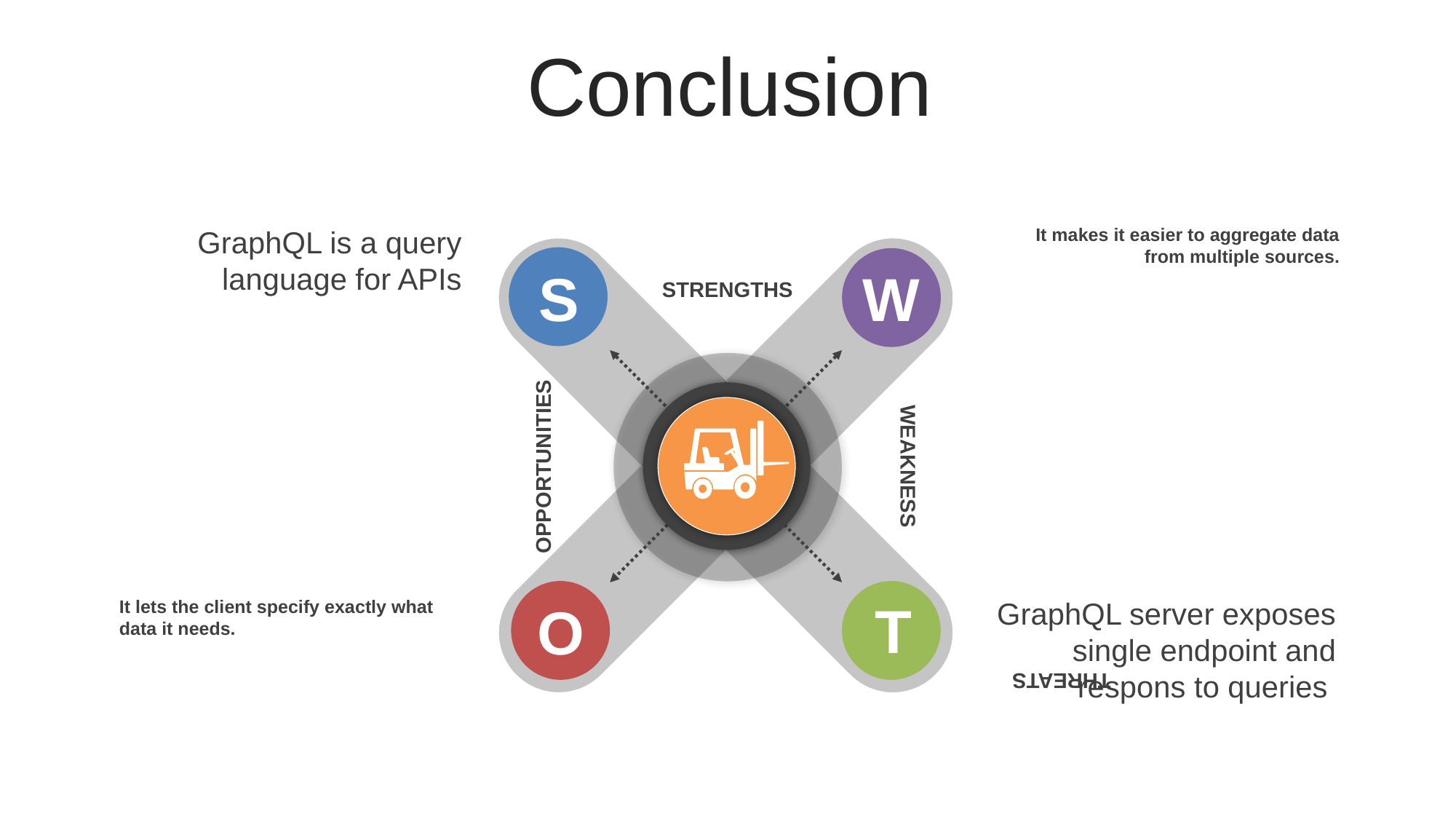

Conclusion

GraphQL is a query language for APIs
It makes it easier to aggregate data from multiple sources.

S
W
STRENGTHS

WEAKNESS
OPPORTUNITIES

T
O
It lets the client specify exactly what data it needs.
GraphQL server exposes single endpoint and respons to queries

THREATS